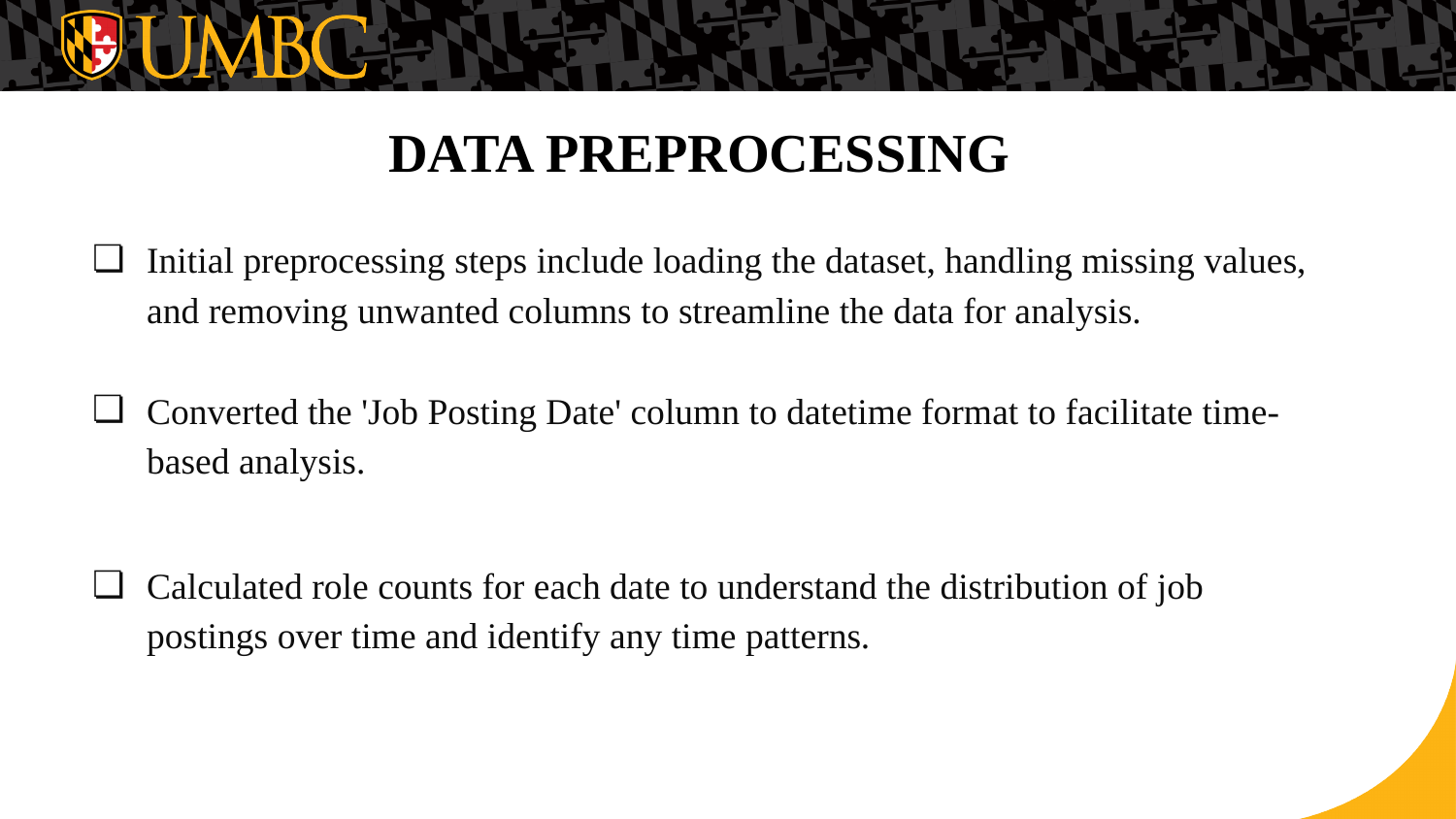

DATA PREPROCESSING
Initial preprocessing steps include loading the dataset, handling missing values, and removing unwanted columns to streamline the data for analysis.

Converted the 'Job Posting Date' column to datetime format to facilitate time-based analysis.

Calculated role counts for each date to understand the distribution of job postings over time and identify any time patterns.